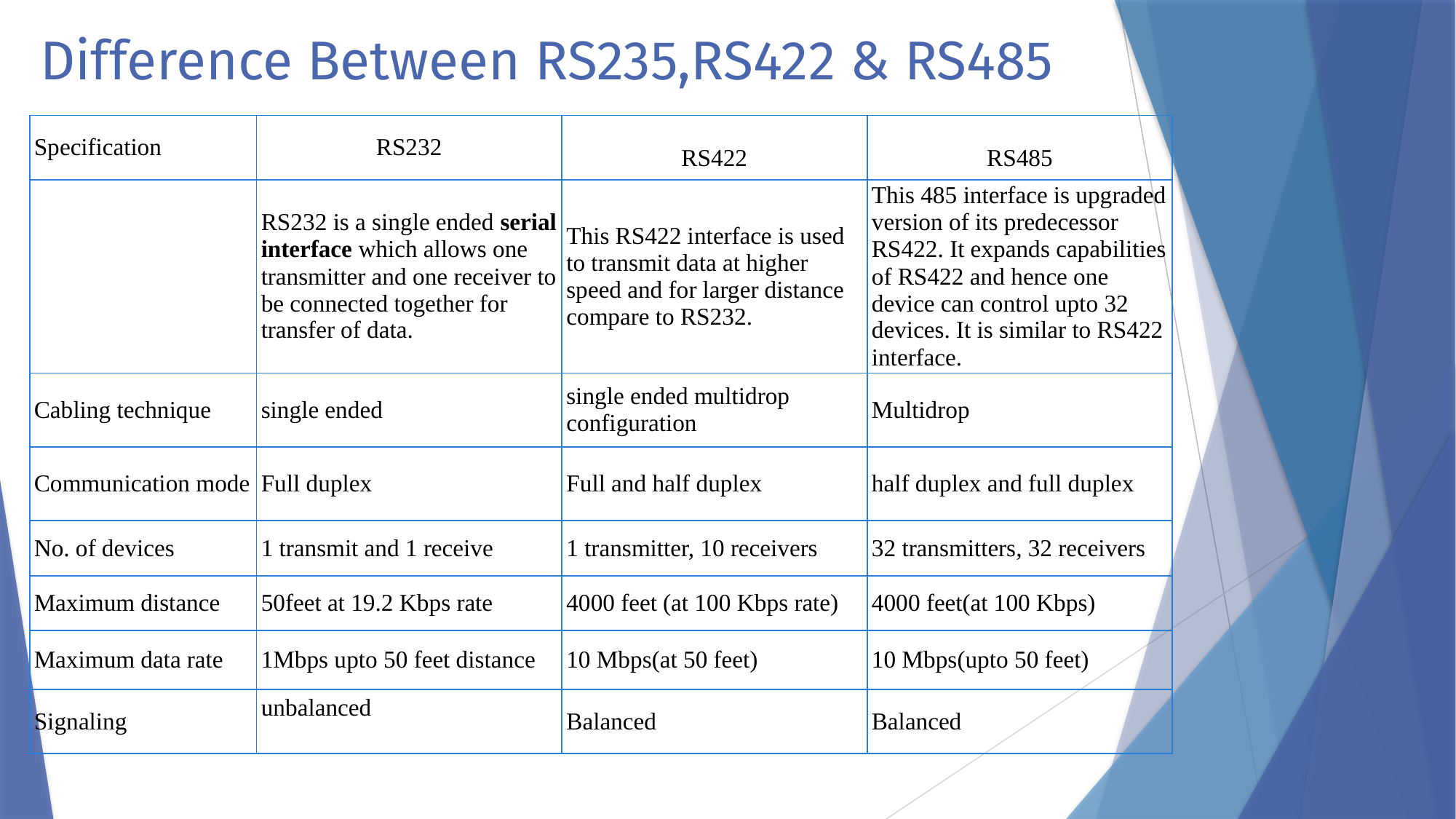

# Difference Between RS235,RS422 & RS485
| Specification | RS232 | RS422 | RS485 |
| --- | --- | --- | --- |
|  | RS232 is a single ended serial interface which allows one transmitter and one receiver to be connected together for transfer of data. | This RS422 interface is used to transmit data at higher speed and for larger distance compare to RS232. | This 485 interface is upgraded version of its predecessor RS422. It expands capabilities of RS422 and hence one device can control upto 32 devices. It is similar to RS422 interface. |
| Cabling technique | single ended | single ended multidrop configuration | Multidrop |
| Communication mode | Full duplex | Full and half duplex | half duplex and full duplex |
| No. of devices | 1 transmit and 1 receive | 1 transmitter, 10 receivers | 32 transmitters, 32 receivers |
| Maximum distance | 50feet at 19.2 Kbps rate | 4000 feet (at 100 Kbps rate) | 4000 feet(at 100 Kbps) |
| Maximum data rate | 1Mbps upto 50 feet distance | 10 Mbps(at 50 feet) | 10 Mbps(upto 50 feet) |
| Signaling | unbalanced | Balanced | Balanced |